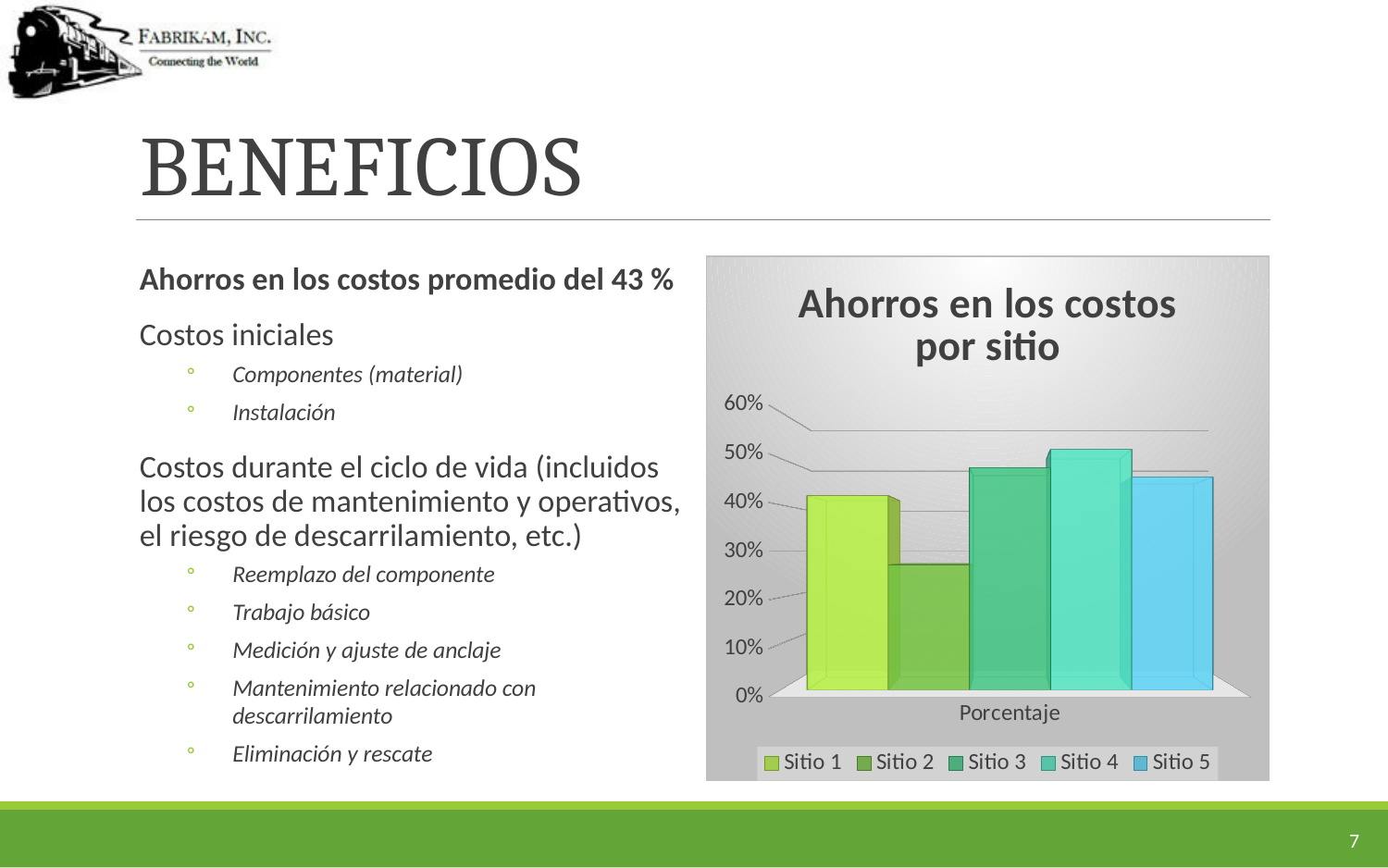

# BENEFICIOS

[unsupported chart]

Ahorros en los costos promedio del 43 %
Costos iniciales
Componentes (material)
Instalación
Costos durante el ciclo de vida (incluidos los costos de mantenimiento y operativos, el riesgo de descarrilamiento, etc.)
Reemplazo del componente
Trabajo básico
Medición y ajuste de anclaje
Mantenimiento relacionado con descarrilamiento
Eliminación y rescate
7